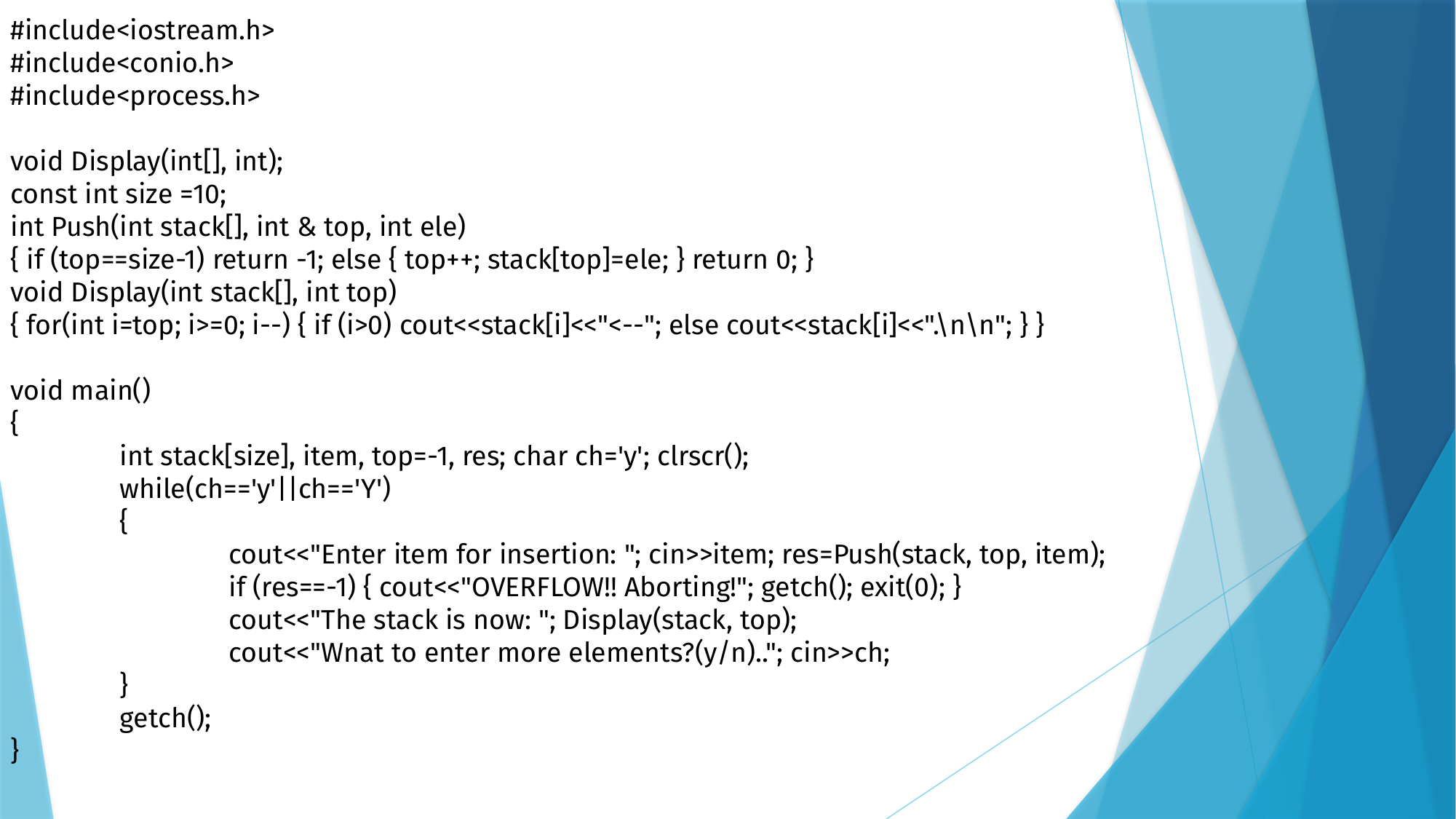

#include<iostream.h>
#include<conio.h>
#include<process.h>

void Display(int[], int);
const int size =10;
int Push(int stack[], int & top, int ele)
{ if (top==size-1) return -1; else { top++; stack[top]=ele; } return 0; }
void Display(int stack[], int top)
{ for(int i=top; i>=0; i--) { if (i>0) cout<<stack[i]<<"<--"; else cout<<stack[i]<<".\n\n"; } }

void main()
{
	int stack[size], item, top=-1, res; char ch='y'; clrscr();
	while(ch=='y'||ch=='Y')
	{
		cout<<"Enter item for insertion: "; cin>>item; res=Push(stack, top, item);
		if (res==-1) { cout<<"OVERFLOW!! Aborting!"; getch(); exit(0); }
		cout<<"The stack is now: "; Display(stack, top);
		cout<<"Wnat to enter more elements?(y/n).."; cin>>ch;
	}
	getch();
}